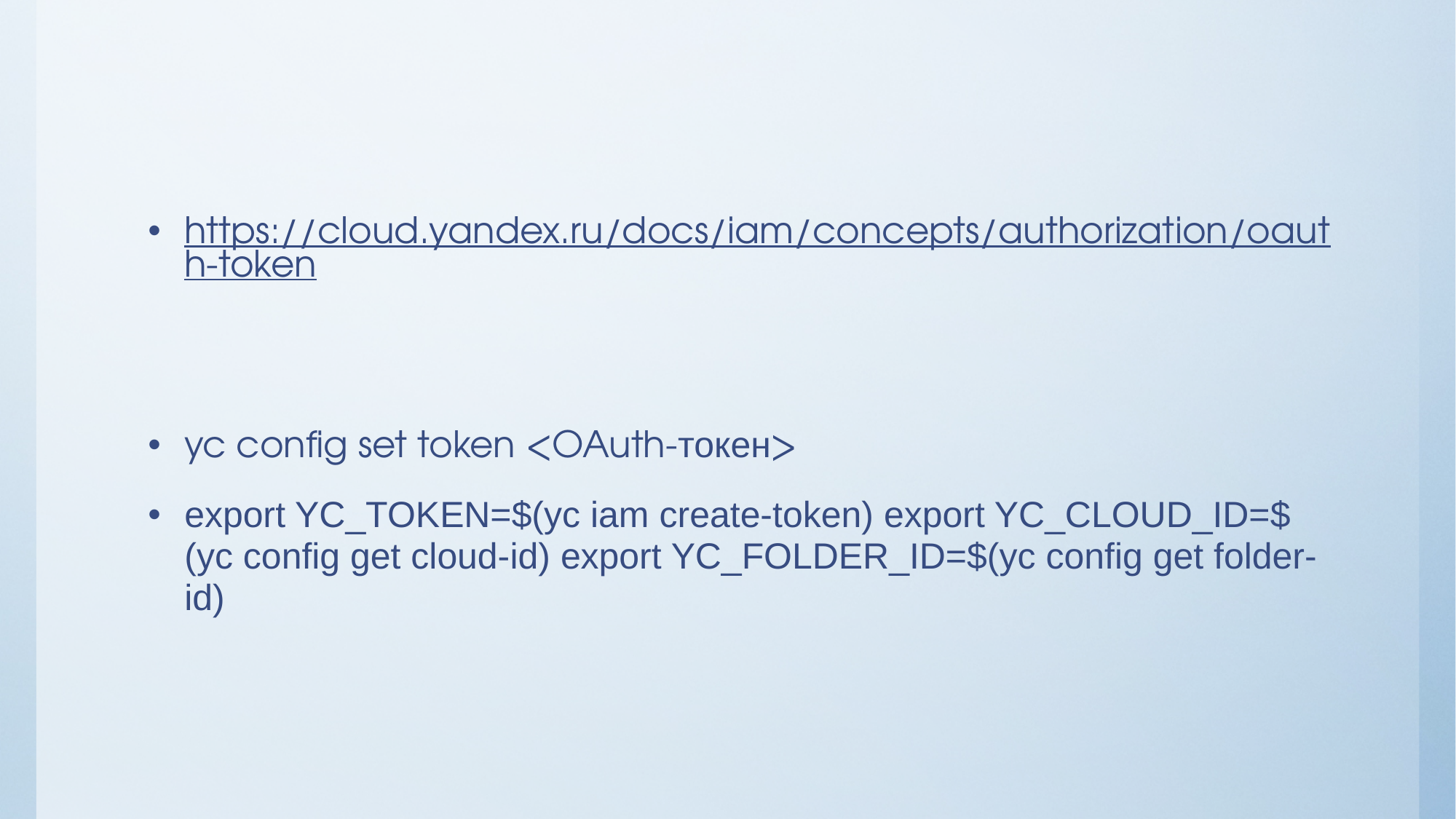

#
https://cloud.yandex.ru/docs/iam/concepts/authorization/oauth-token

yc config set token <OAuth-токен>
export YC_TOKEN=$(yc iam create-token) export YC_CLOUD_ID=$(yc config get cloud-id) export YC_FOLDER_ID=$(yc config get folder-id)